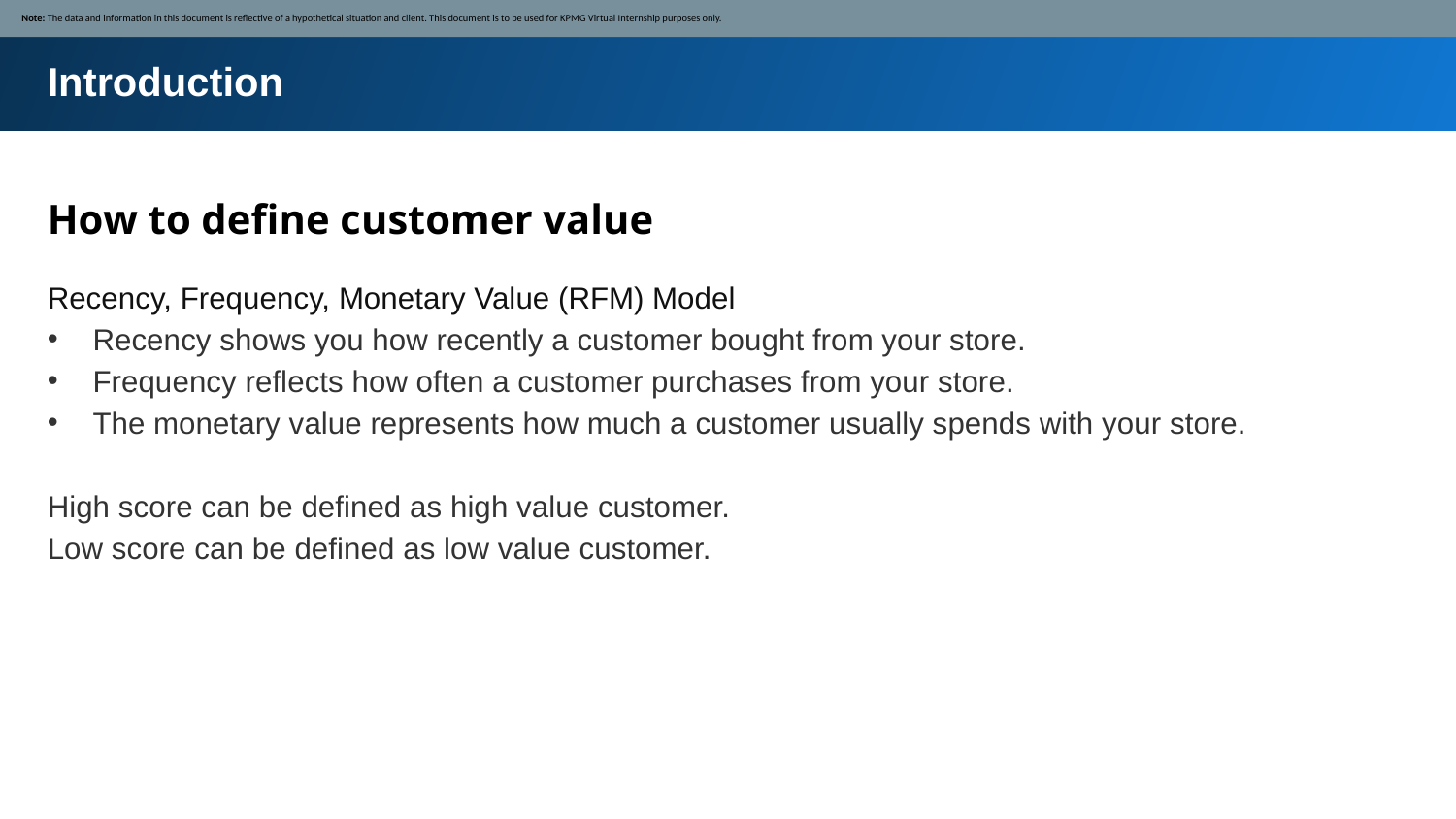

Note: The data and information in this document is reflective of a hypothetical situation and client. This document is to be used for KPMG Virtual Internship purposes only.
Introduction
How to define customer value
Recency, Frequency, Monetary Value (RFM) Model
Recency shows you how recently a customer bought from your store.
Frequency reflects how often a customer purchases from your store.
The monetary value represents how much a customer usually spends with your store.

High score can be defined as high value customer.
Low score can be defined as low value customer.